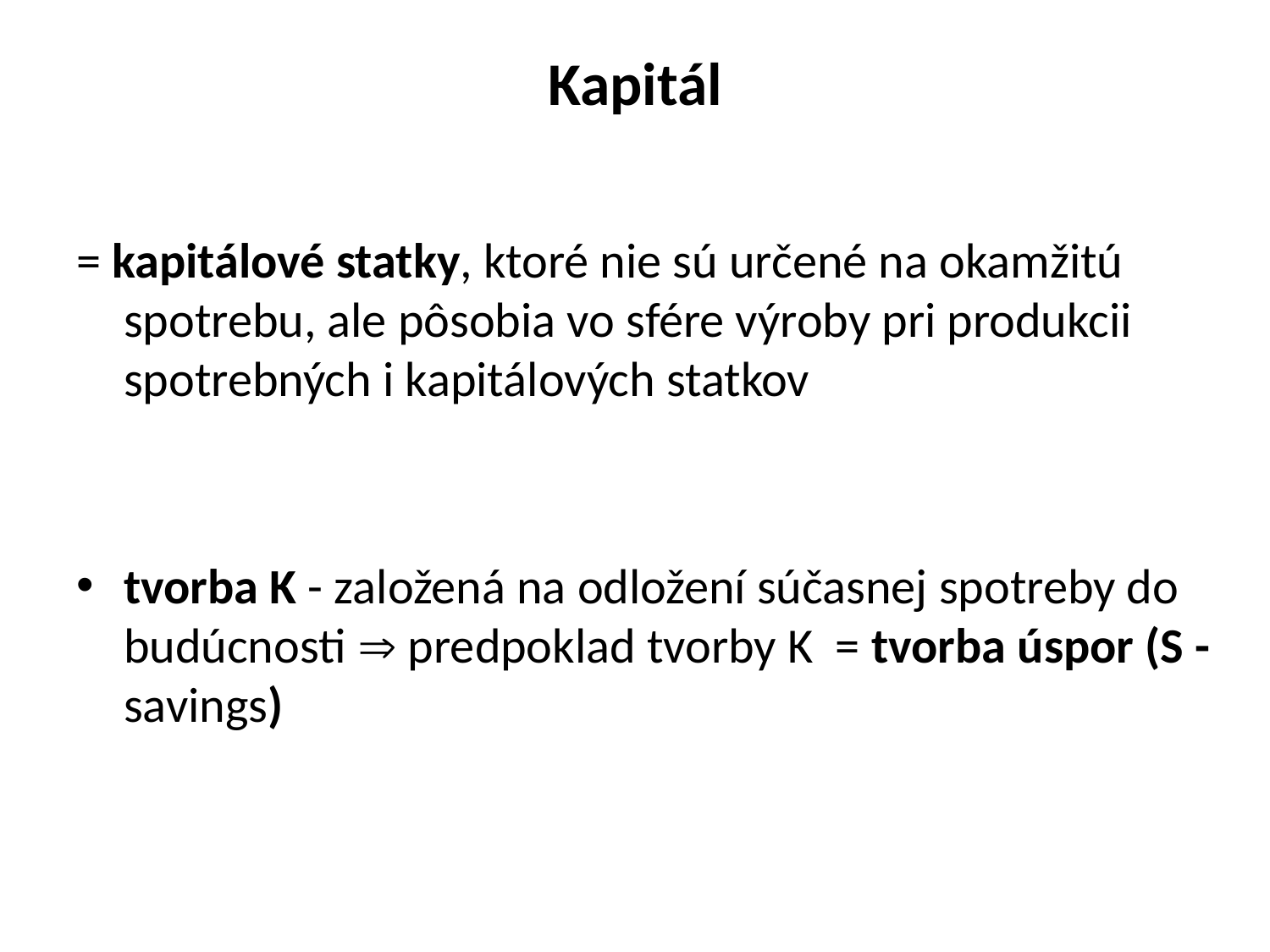

# Kapitál
= kapitálové statky, ktoré nie sú určené na okamžitú spotrebu, ale pôsobia vo sfére výroby pri produkcii spotrebných i kapitálových statkov
tvorba K - založená na odložení súčasnej spotreby do budúcnosti ⇒ predpoklad tvorby K  = tvorba úspor (S - savings)